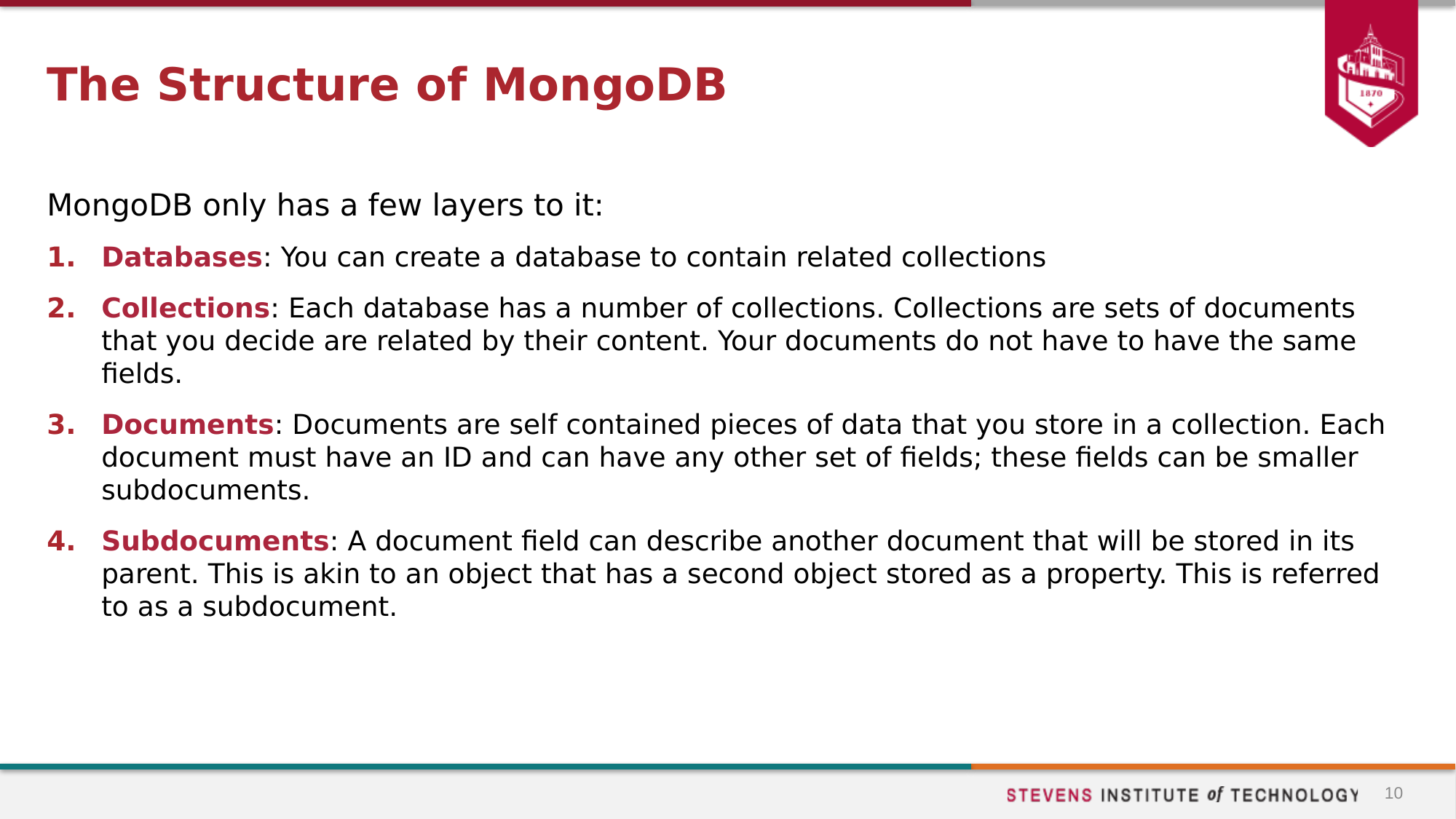

# The Structure of MongoDB
MongoDB only has a few layers to it:
Databases: You can create a database to contain related collections
Collections: Each database has a number of collections. Collections are sets of documents that you decide are related by their content. Your documents do not have to have the same fields.
Documents: Documents are self contained pieces of data that you store in a collection. Each document must have an ID and can have any other set of fields; these fields can be smaller subdocuments.
Subdocuments: A document field can describe another document that will be stored in its parent. This is akin to an object that has a second object stored as a property. This is referred to as a subdocument.
10